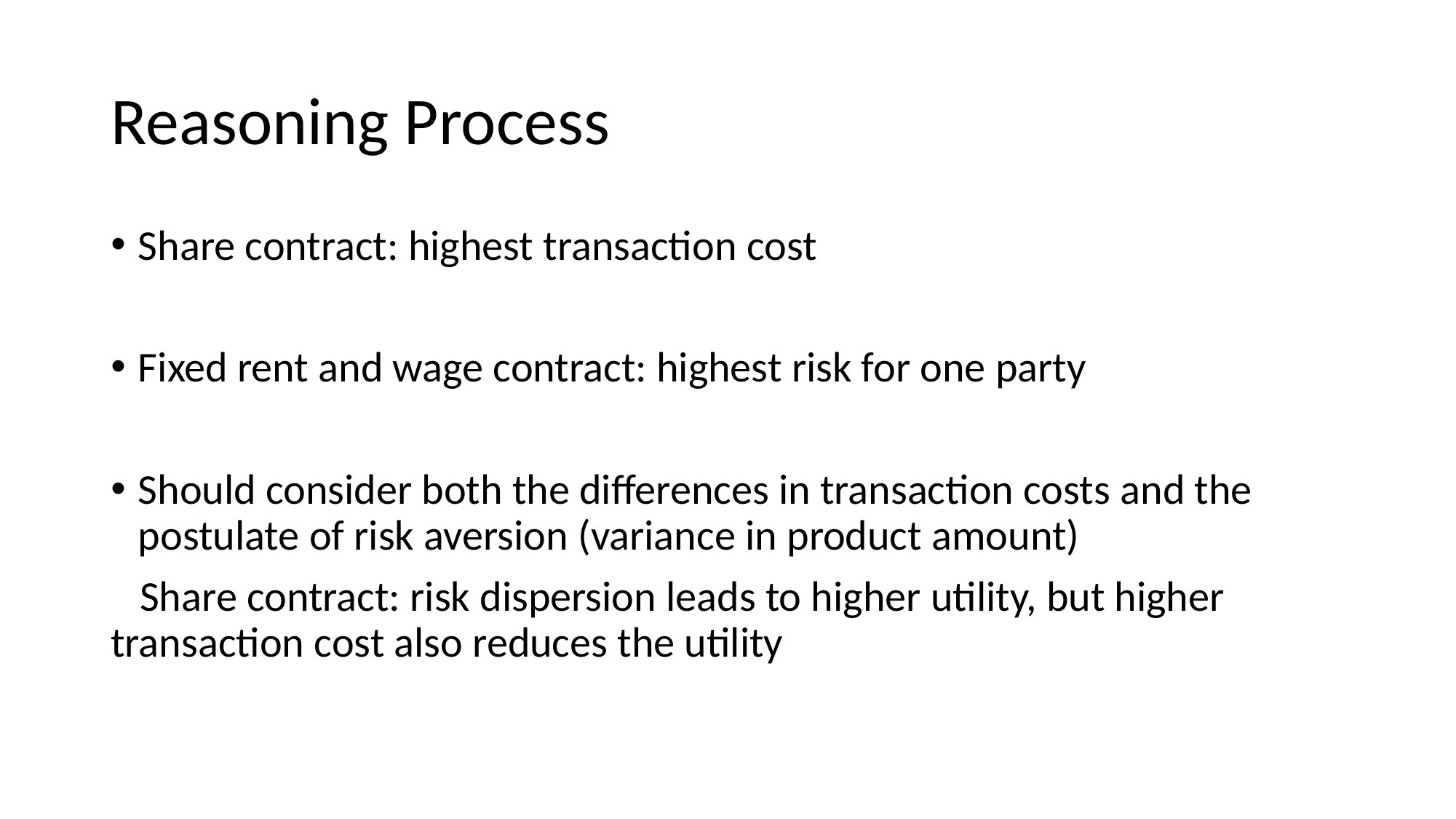

# Reasoning Process
Share contract: highest transaction cost

Fixed rent and wage contract: highest risk for one party

Should consider both the differences in transaction costs and the postulate of risk aversion (variance in product amount)
   Share contract: risk dispersion leads to higher utility, but higher transaction cost also reduces the utility